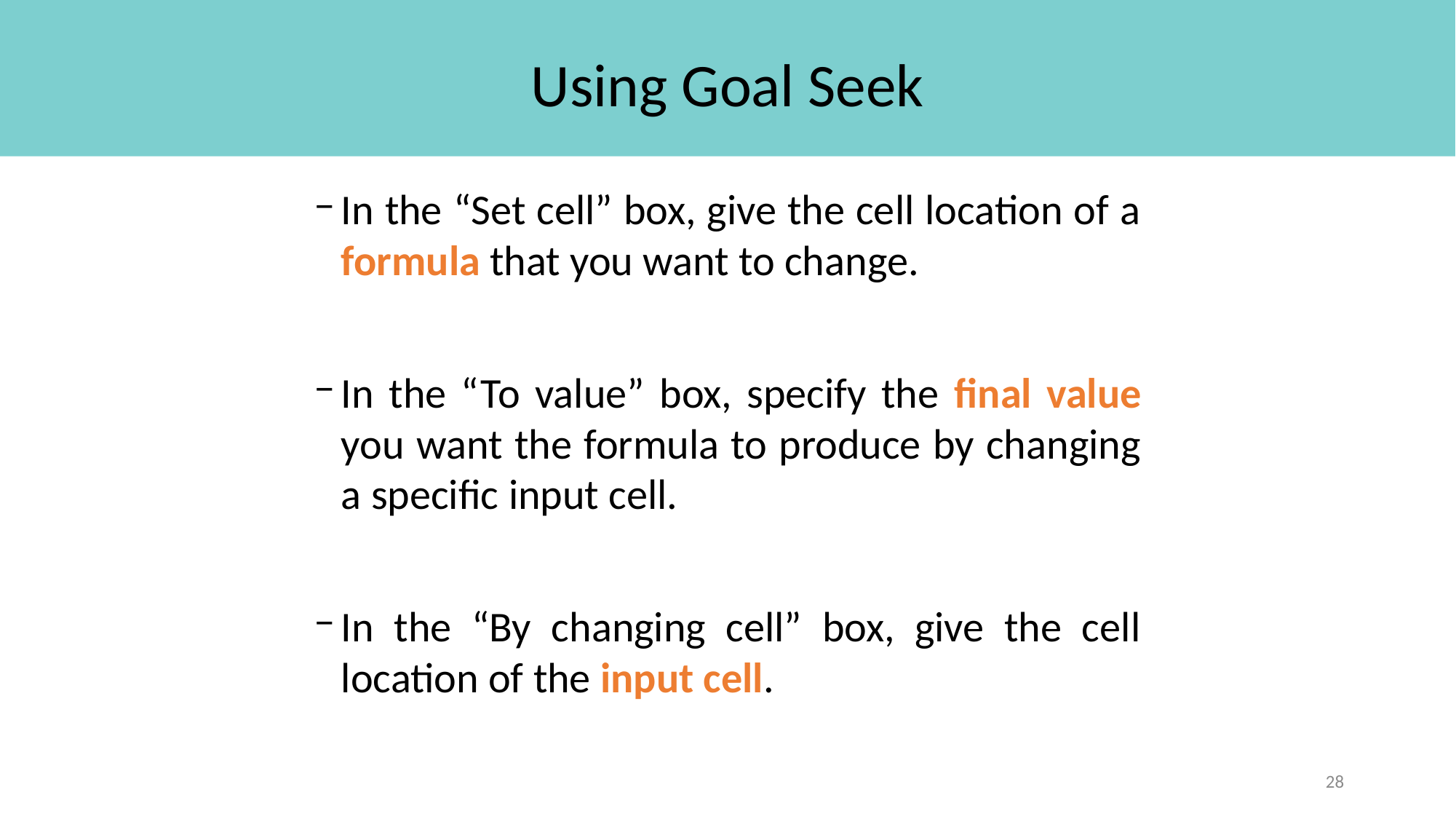

# Using Goal Seek
In the “Set cell” box, give the cell location of a formula that you want to change.

In the “To value” box, specify the final value you want the formula to produce by changing a specific input cell.

In the “By changing cell” box, give the cell location of the input cell.
28